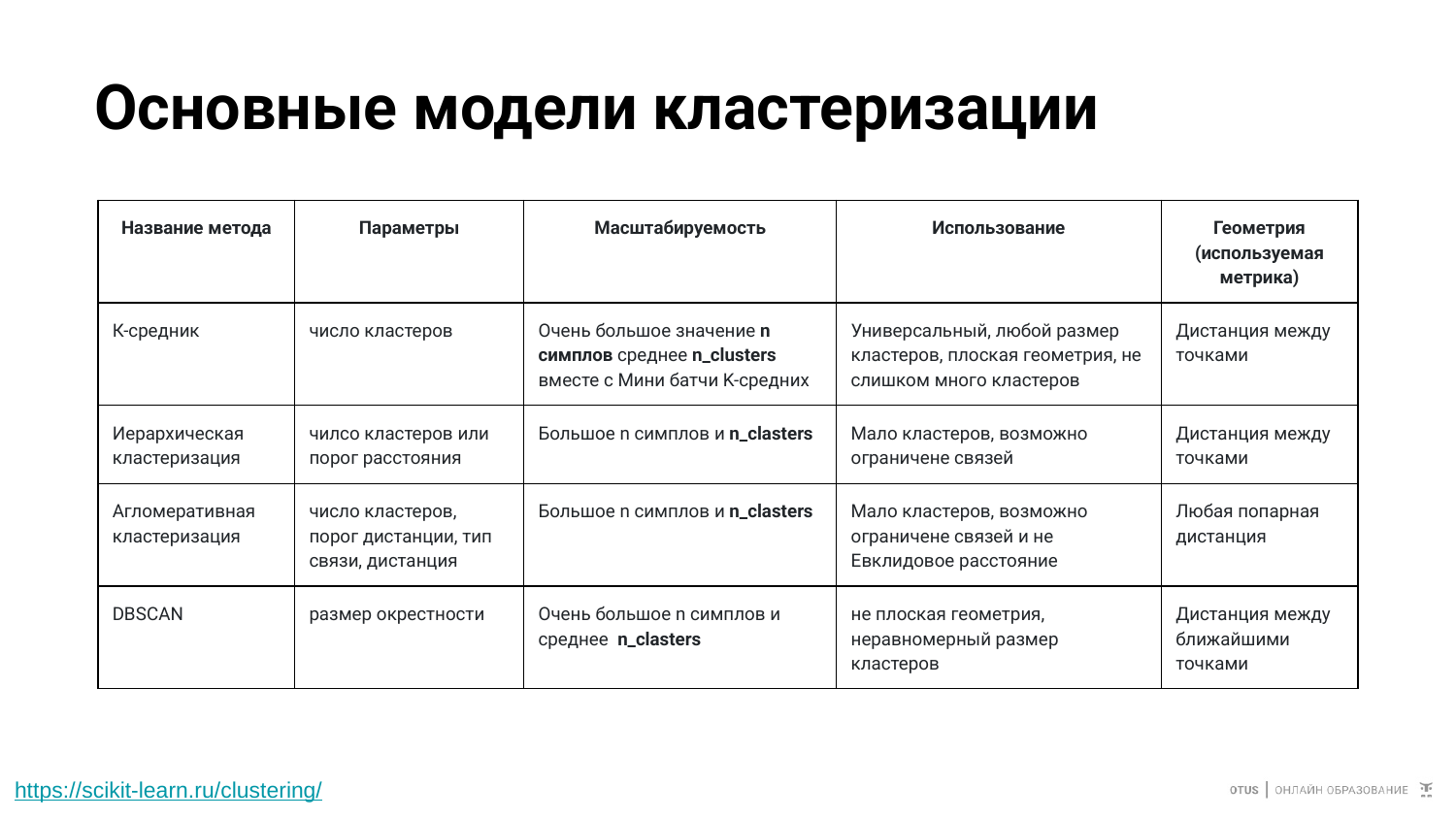

# Основные модели кластеризации
| Название метода | Параметры | Масштабируемость | Использование | Геометрия (используемая метрика) |
| --- | --- | --- | --- | --- |
| К-средник | число кластеров | Очень большое значение n симплов среднее n\_clusters вместе с Мини батчи K-средних | Универсальный, любой размер кластеров, плоская геометрия, не слишком много кластеров | Дистанция между точками |
| Иерархическая кластеризация | чилсо кластеров или порог расстояния | Большое n симплов и n\_clasters | Мало кластеров, возможно ограничене связей | Дистанция между точками |
| Агломеративная кластеризация | число кластеров, порог дистанции, тип связи, дистанция | Большое n симплов и n\_clasters | Мало кластеров, возможно ограничене связей и не Евклидовое расстояние | Любая попарная дистанция |
| DBSCAN | размер окрестности | Очень большое n симплов и среднее n\_clasters | не плоская геометрия, неравномерный размер кластеров | Дистанция между ближайшими точками |
https://scikit-learn.ru/clustering/